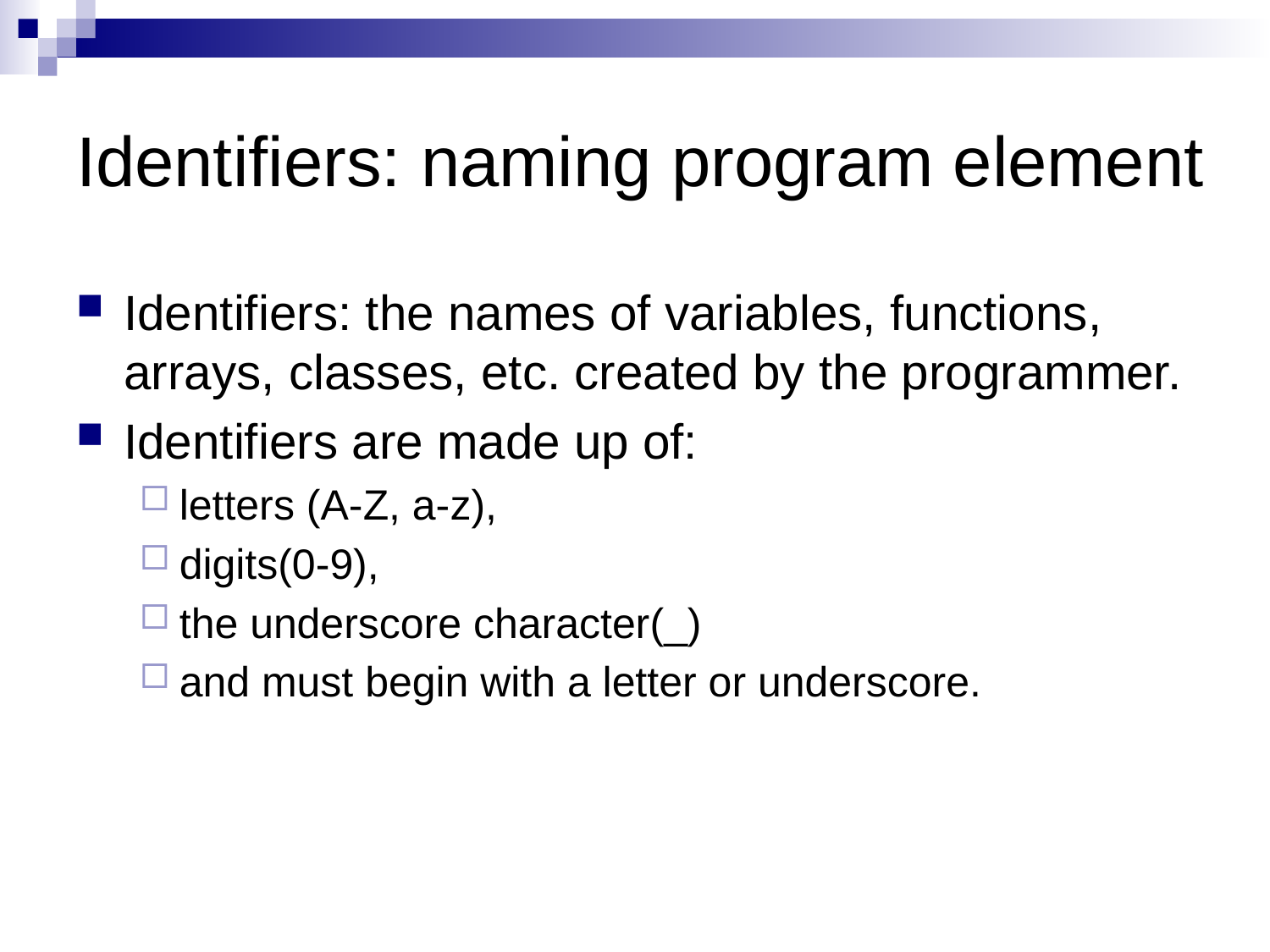

# Identifiers: naming program element
Identifiers: the names of variables, functions, arrays, classes, etc. created by the programmer.
Identifiers are made up of:
letters (A-Z, a-z),
digits(0-9),
the underscore character(_)
and must begin with a letter or underscore.